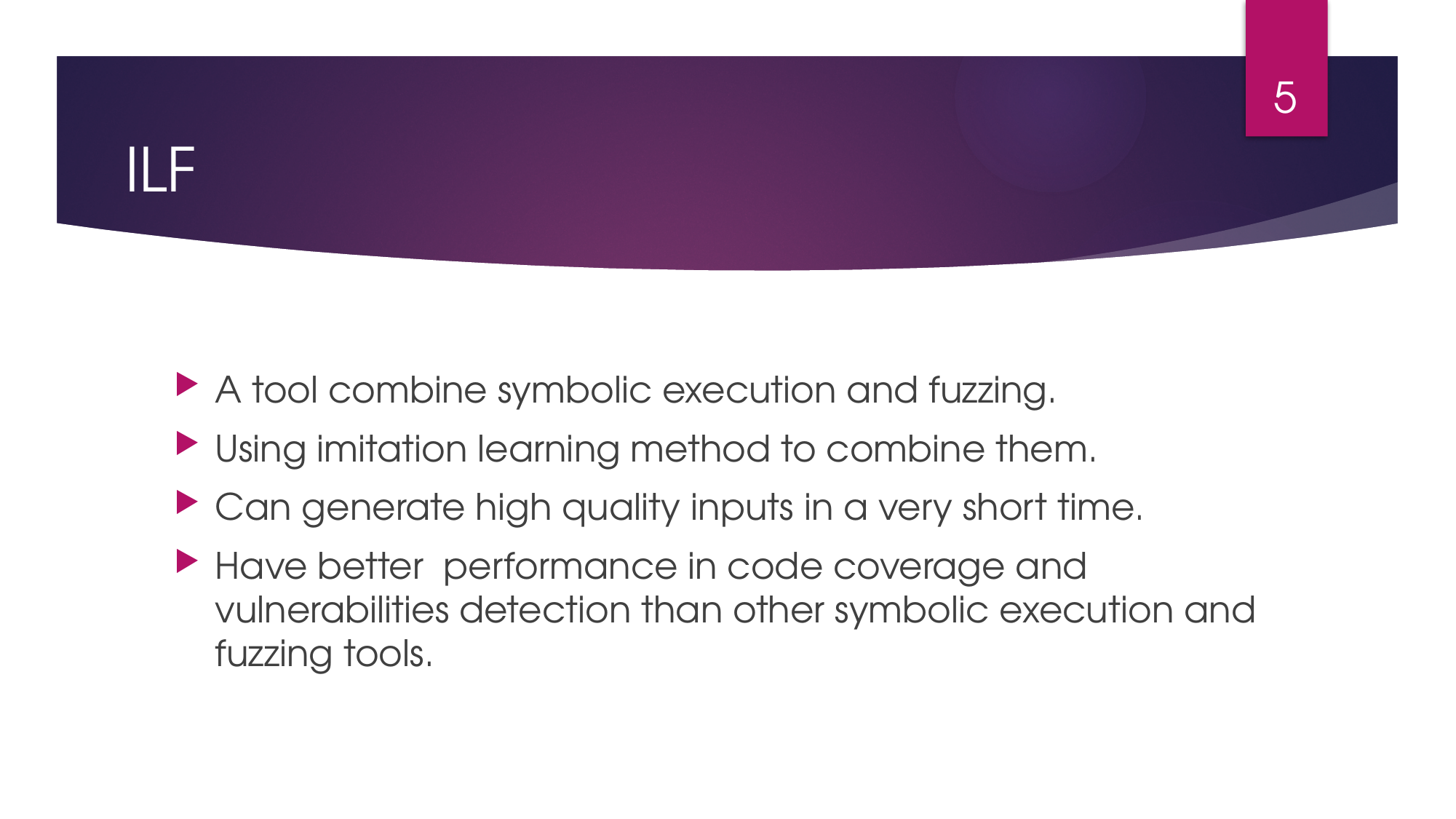

5
# ILF
A tool combine symbolic execution and fuzzing.
Using imitation learning method to combine them.
Can generate high quality inputs in a very short time.
Have better  performance in code coverage and vulnerabilities detection than other symbolic execution and fuzzing tools.